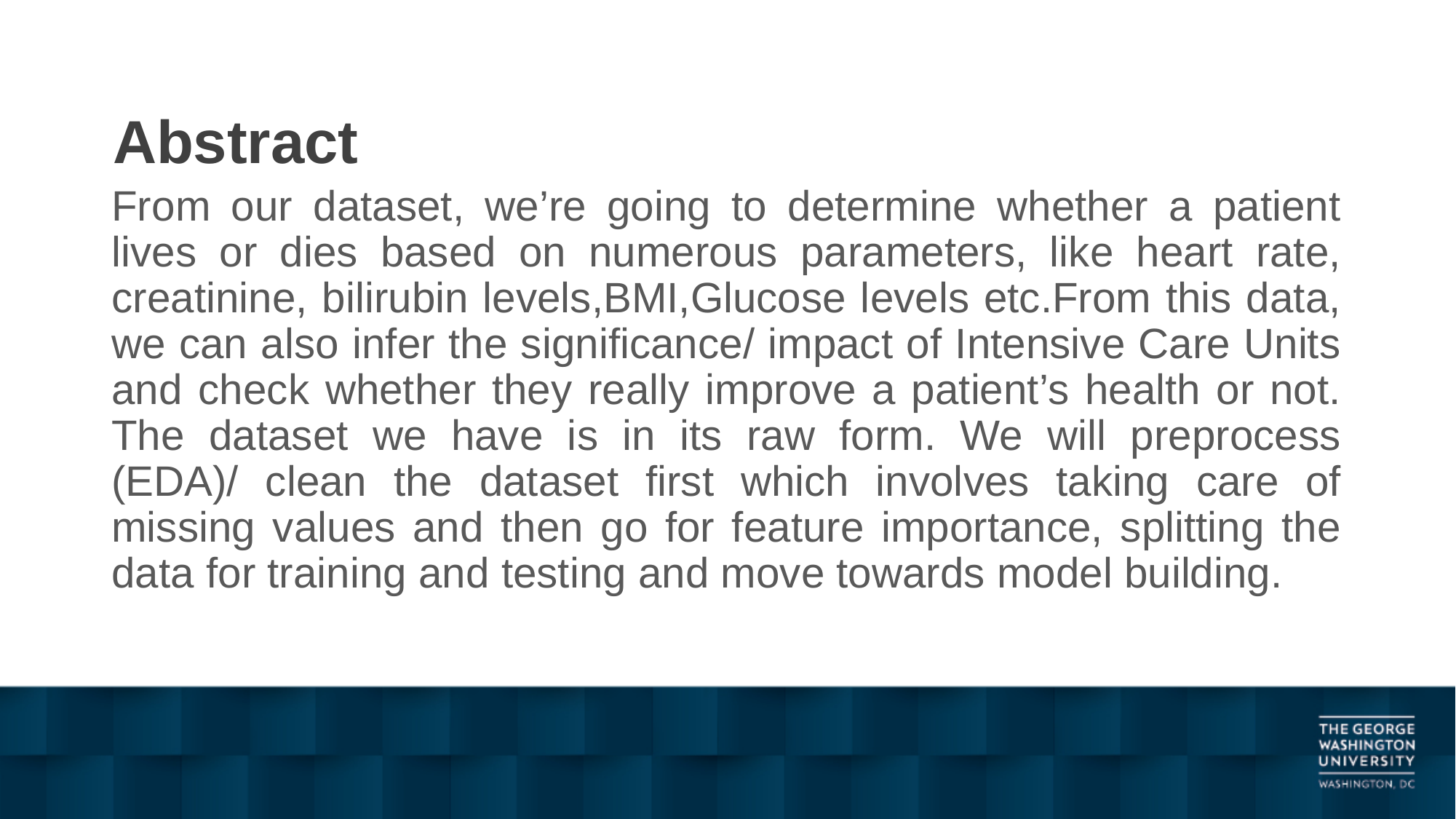

# Abstract
From our dataset, we’re going to determine whether a patient lives or dies based on numerous parameters, like heart rate, creatinine, bilirubin levels,BMI,Glucose levels etc.From this data, we can also infer the significance/ impact of Intensive Care Units and check whether they really improve a patient’s health or not. The dataset we have is in its raw form. We will preprocess (EDA)/ clean the dataset first which involves taking care of missing values and then go for feature importance, splitting the data for training and testing and move towards model building.